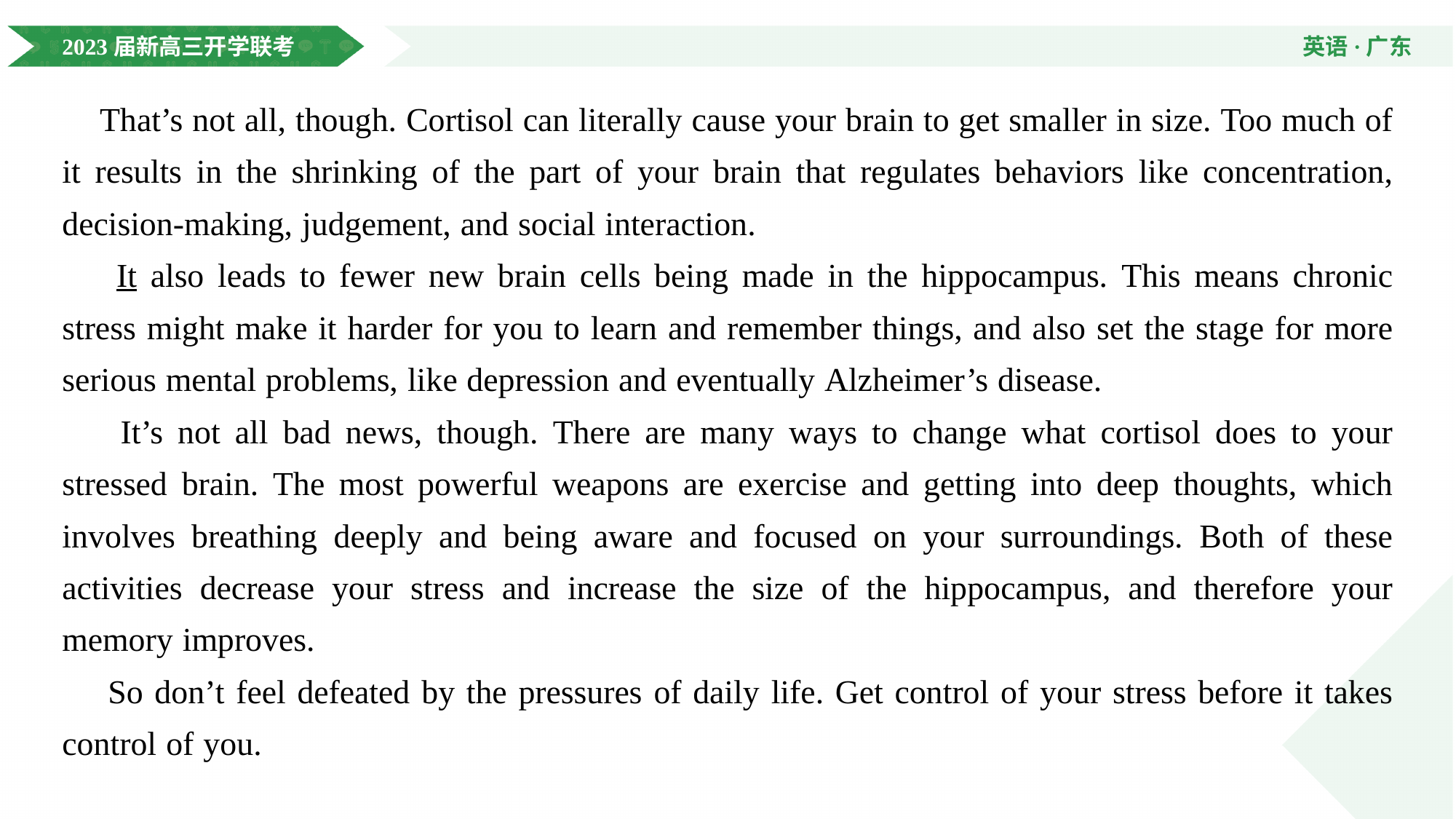

That’s not all, though. Cortisol can literally cause your brain to get smaller in size. Too much of it results in the shrinking of the part of your brain that regulates behaviors like concentration, decision-making, judgement, and social interaction.
    It also leads to fewer new brain cells being made in the hippocampus. This means chronic stress might make it harder for you to learn and remember things, and also set the stage for more serious mental problems, like depression and eventually Alzheimer’s disease.
    It’s not all bad news, though. There are many ways to change what cortisol does to your stressed brain. The most powerful weapons are exercise and getting into deep thoughts, which involves breathing deeply and being aware and focused on your surroundings. Both of these activities decrease your stress and increase the size of the hippocampus, and therefore your memory improves.
    So don’t feel defeated by the pressures of daily life. Get control of your stress before it takes control of you.